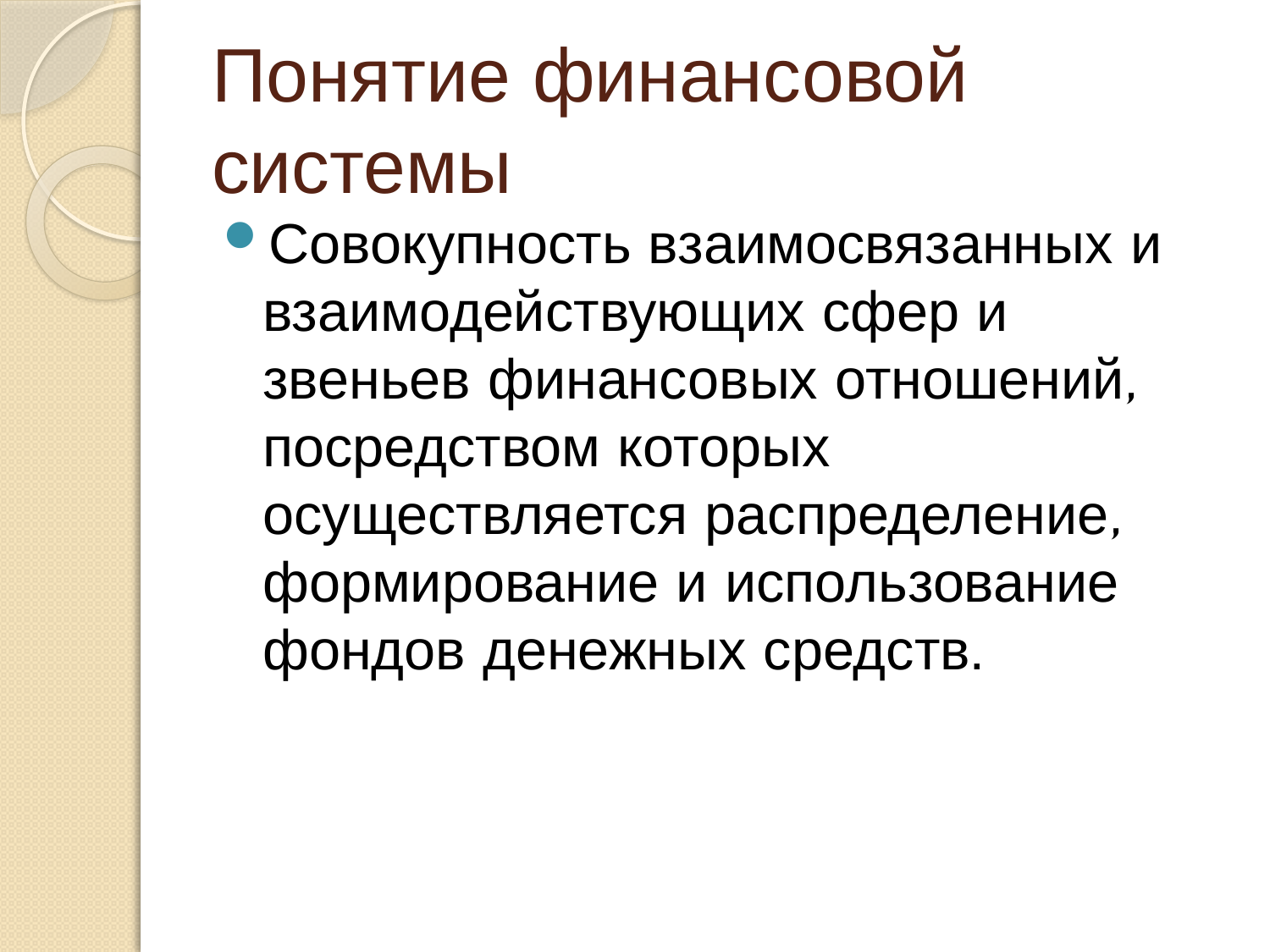

# Понятие финансовой системы
Совокупность взаимосвязанных и взаимодействующих сфер и звеньев финансовых отношений, посредством которых осуществляется распределение, формирование и использование фондов денежных средств.